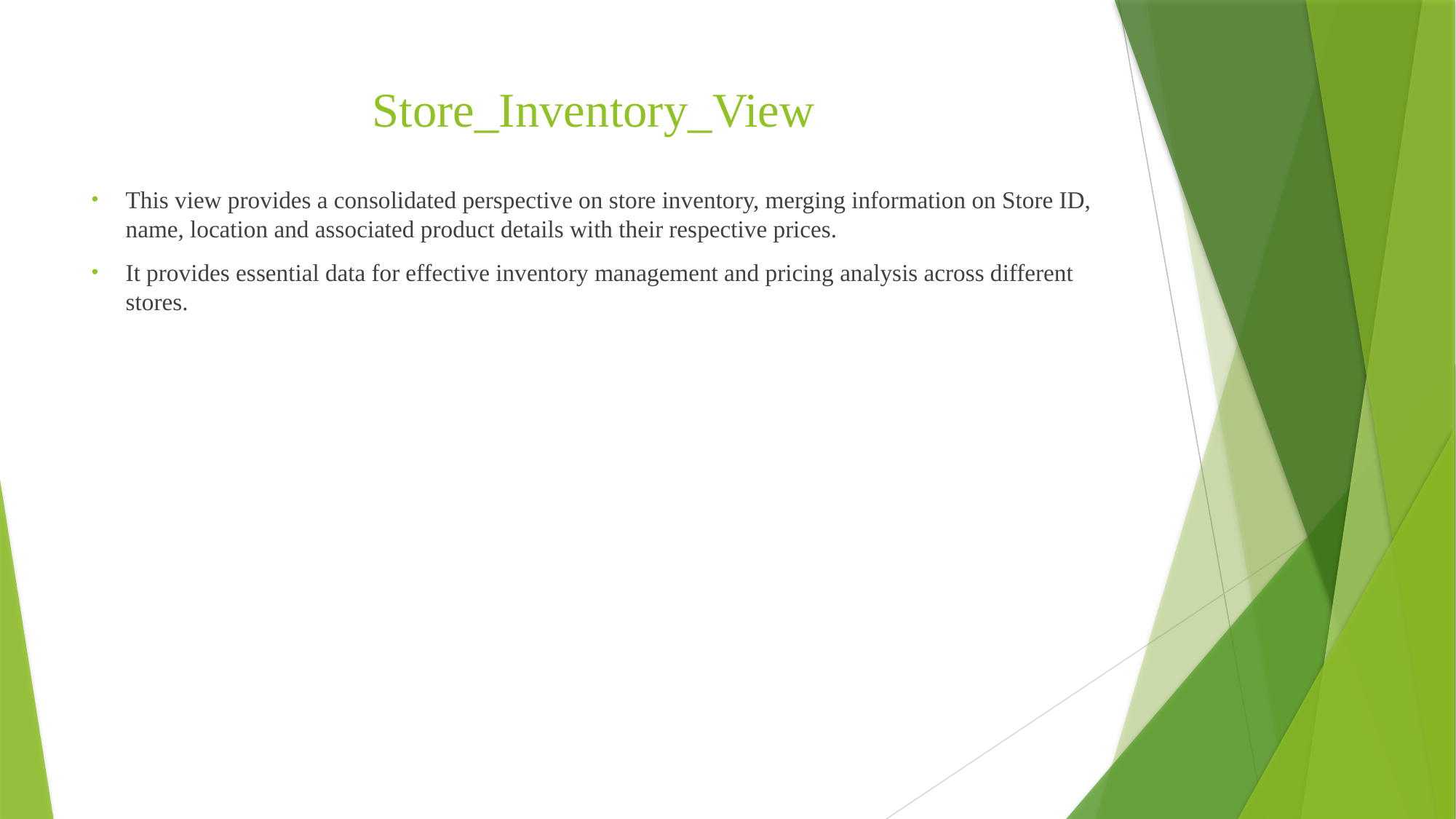

# Store_Inventory_View
This view provides a consolidated perspective on store inventory, merging information on Store ID, name, location and associated product details with their respective prices.
It provides essential data for effective inventory management and pricing analysis across different stores.